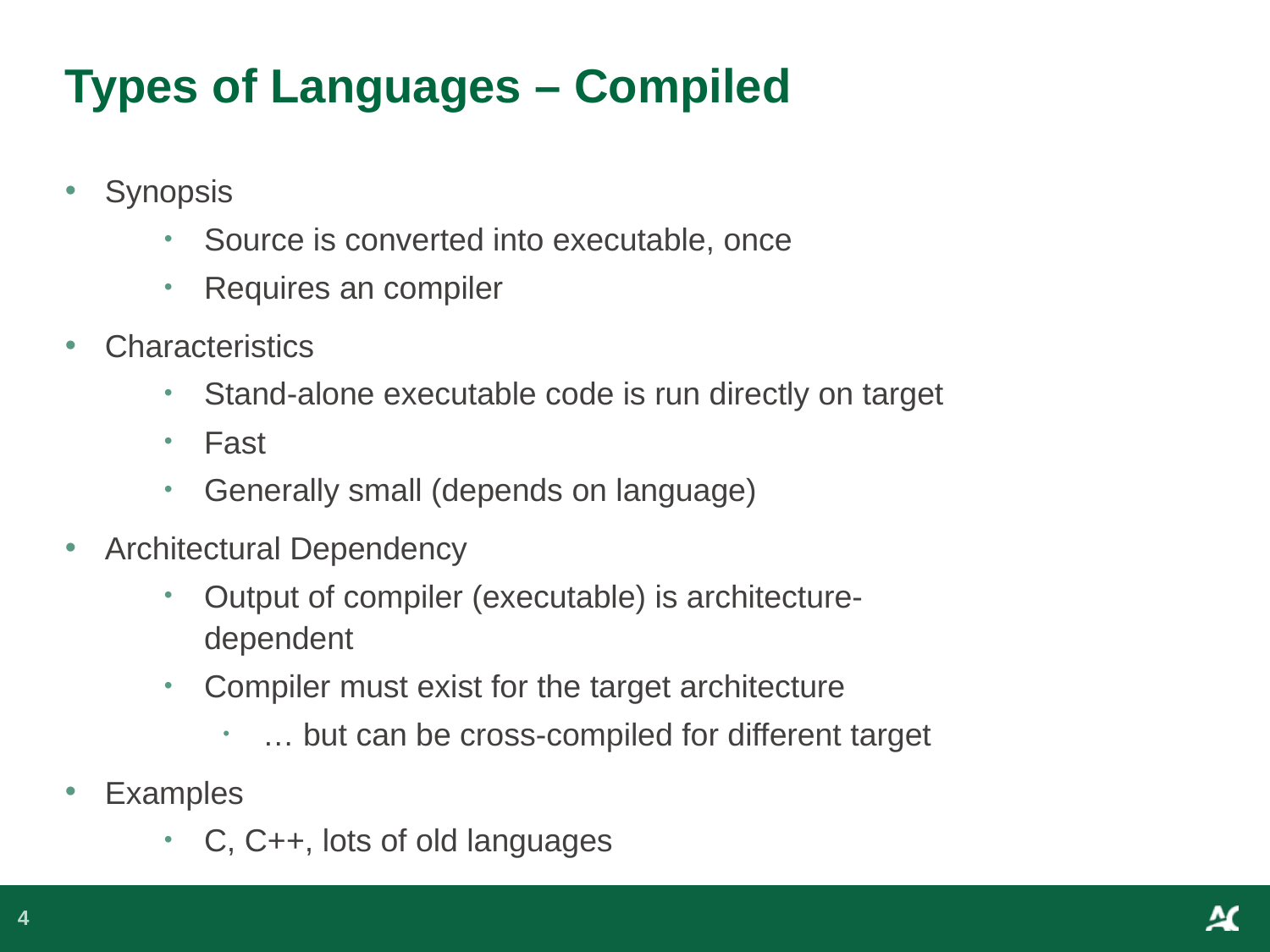

# Types of Languages – Compiled
Synopsis
Source is converted into executable, once
Requires an compiler
Characteristics
Stand-alone executable code is run directly on target
Fast
Generally small (depends on language)
Architectural Dependency
Output of compiler (executable) is architecture-dependent
Compiler must exist for the target architecture
… but can be cross-compiled for different target
Examples
C, C++, lots of old languages

4